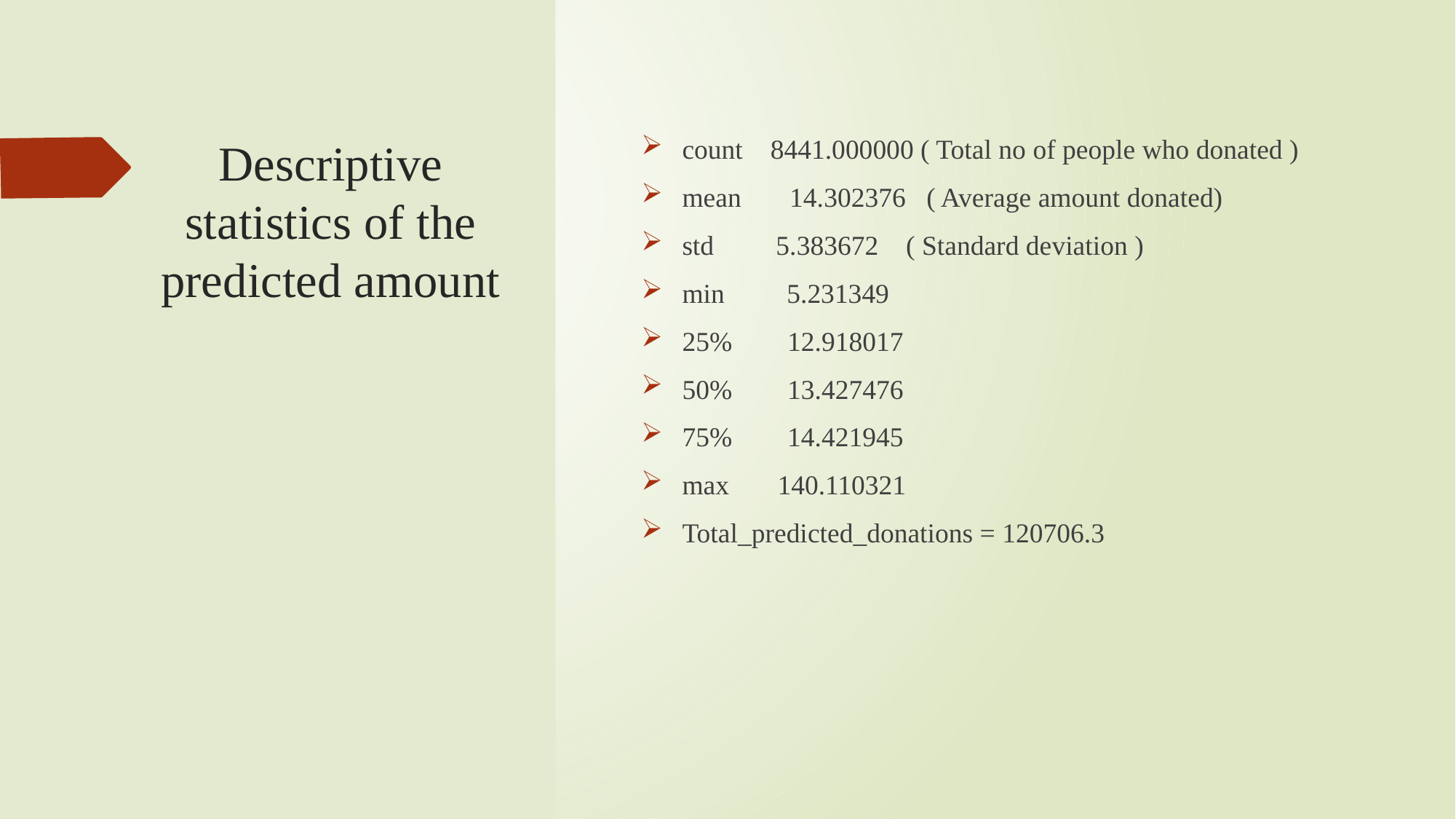

# Descriptive statistics of the predicted amount
count    8441.000000 ( Total no of people who donated )
mean       14.302376   ( Average amount donated)
std         5.383672    ( Standard deviation )
min         5.231349
25%        12.918017
50%        13.427476
75%        14.421945
max       140.110321
Total_predicted_donations = 120706.3